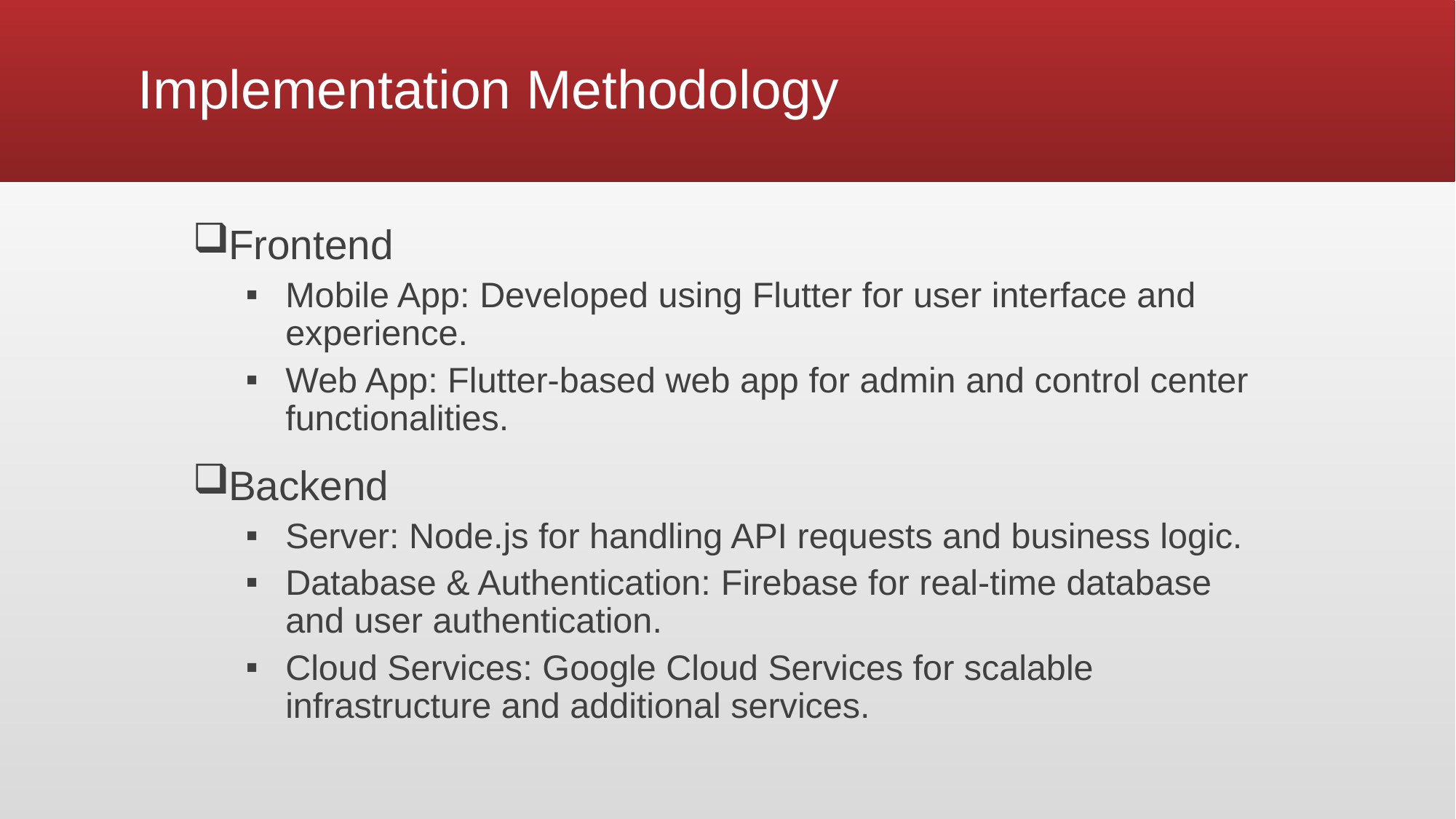

# Implementation Methodology
Frontend
Mobile App: Developed using Flutter for user interface and experience.
Web App: Flutter-based web app for admin and control center functionalities.
Backend
Server: Node.js for handling API requests and business logic.
Database & Authentication: Firebase for real-time database and user authentication.
Cloud Services: Google Cloud Services for scalable infrastructure and additional services.